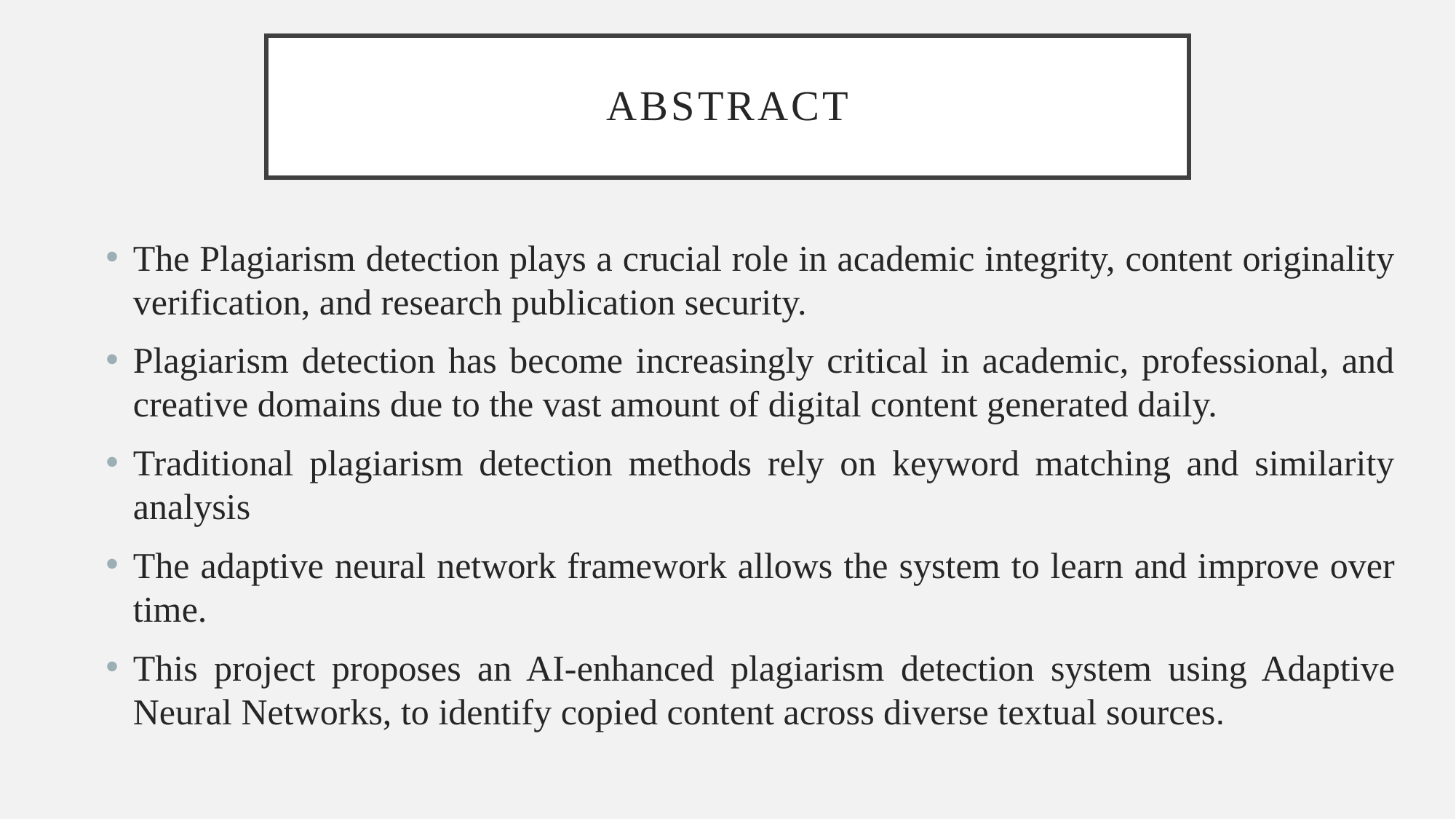

# ABSTRACT
The Plagiarism detection plays a crucial role in academic integrity, content originality verification, and research publication security.
Plagiarism detection has become increasingly critical in academic, professional, and creative domains due to the vast amount of digital content generated daily.
Traditional plagiarism detection methods rely on keyword matching and similarity analysis
The adaptive neural network framework allows the system to learn and improve over time.
This project proposes an AI-enhanced plagiarism detection system using Adaptive Neural Networks, to identify copied content across diverse textual sources.